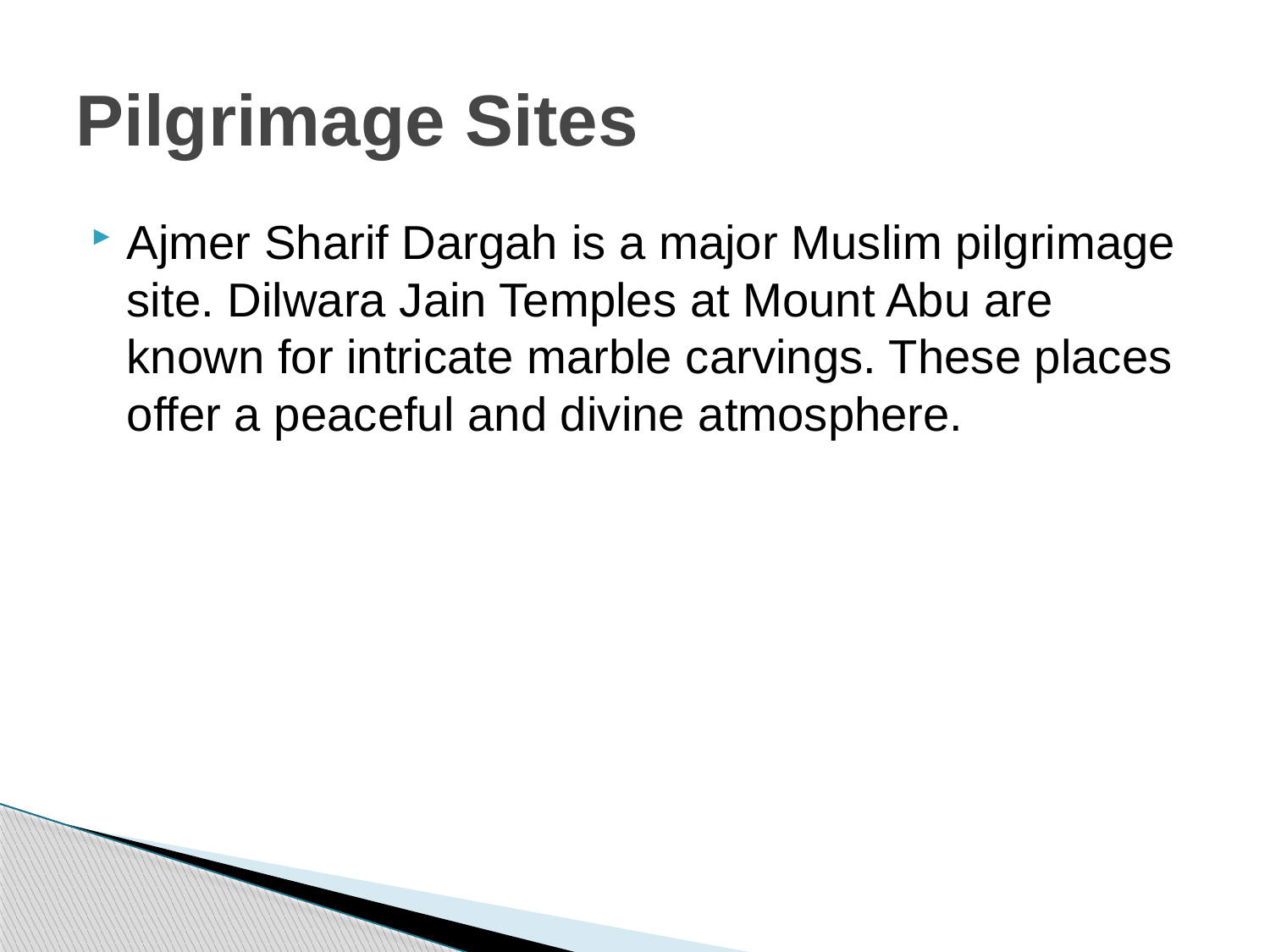

# Pilgrimage Sites
Ajmer Sharif Dargah is a major Muslim pilgrimage site. Dilwara Jain Temples at Mount Abu are known for intricate marble carvings. These places offer a peaceful and divine atmosphere.